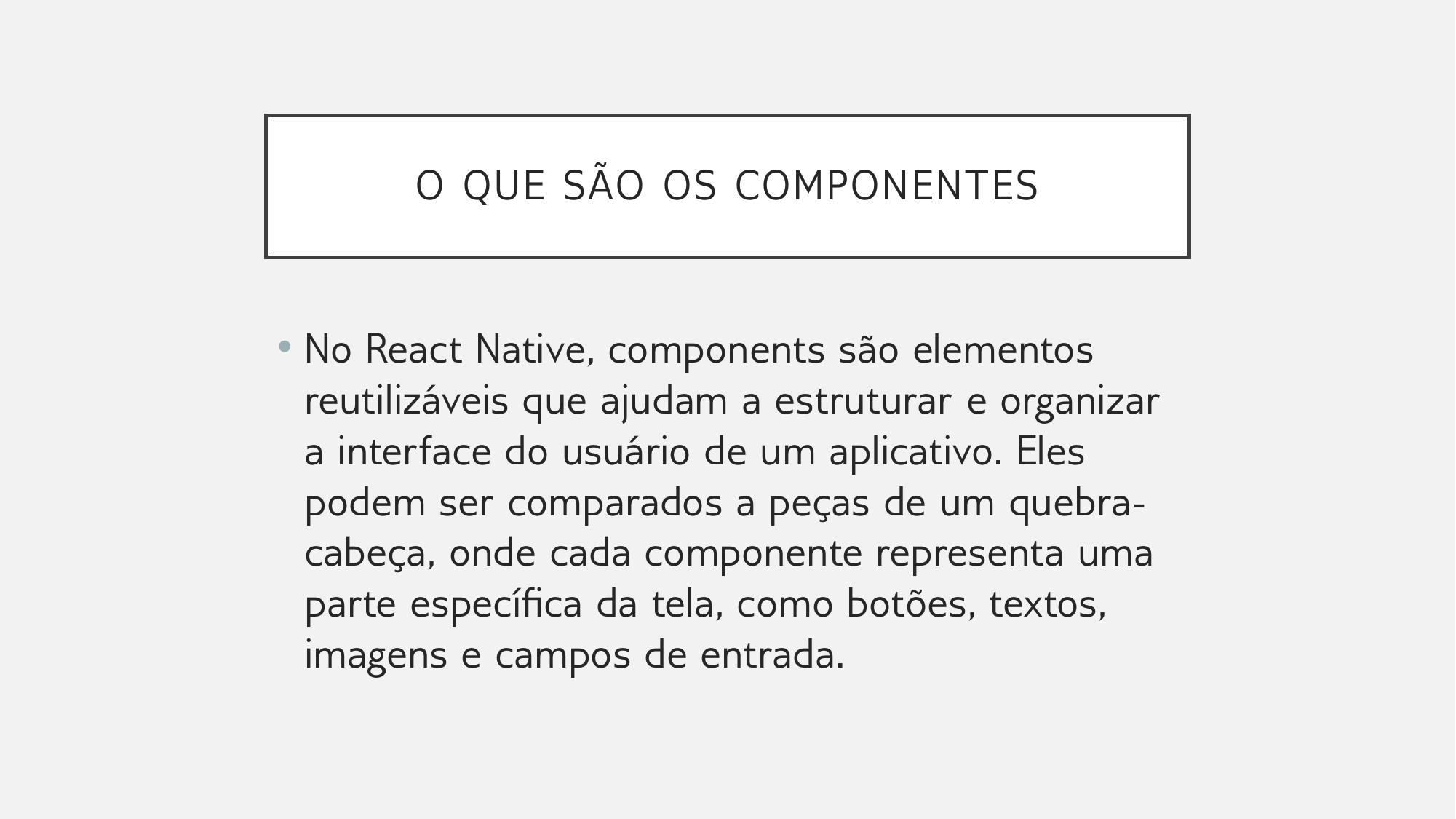

# O que são os componentes
No React Native, components são elementos reutilizáveis que ajudam a estruturar e organizar a interface do usuário de um aplicativo. Eles podem ser comparados a peças de um quebra-cabeça, onde cada componente representa uma parte específica da tela, como botões, textos, imagens e campos de entrada.